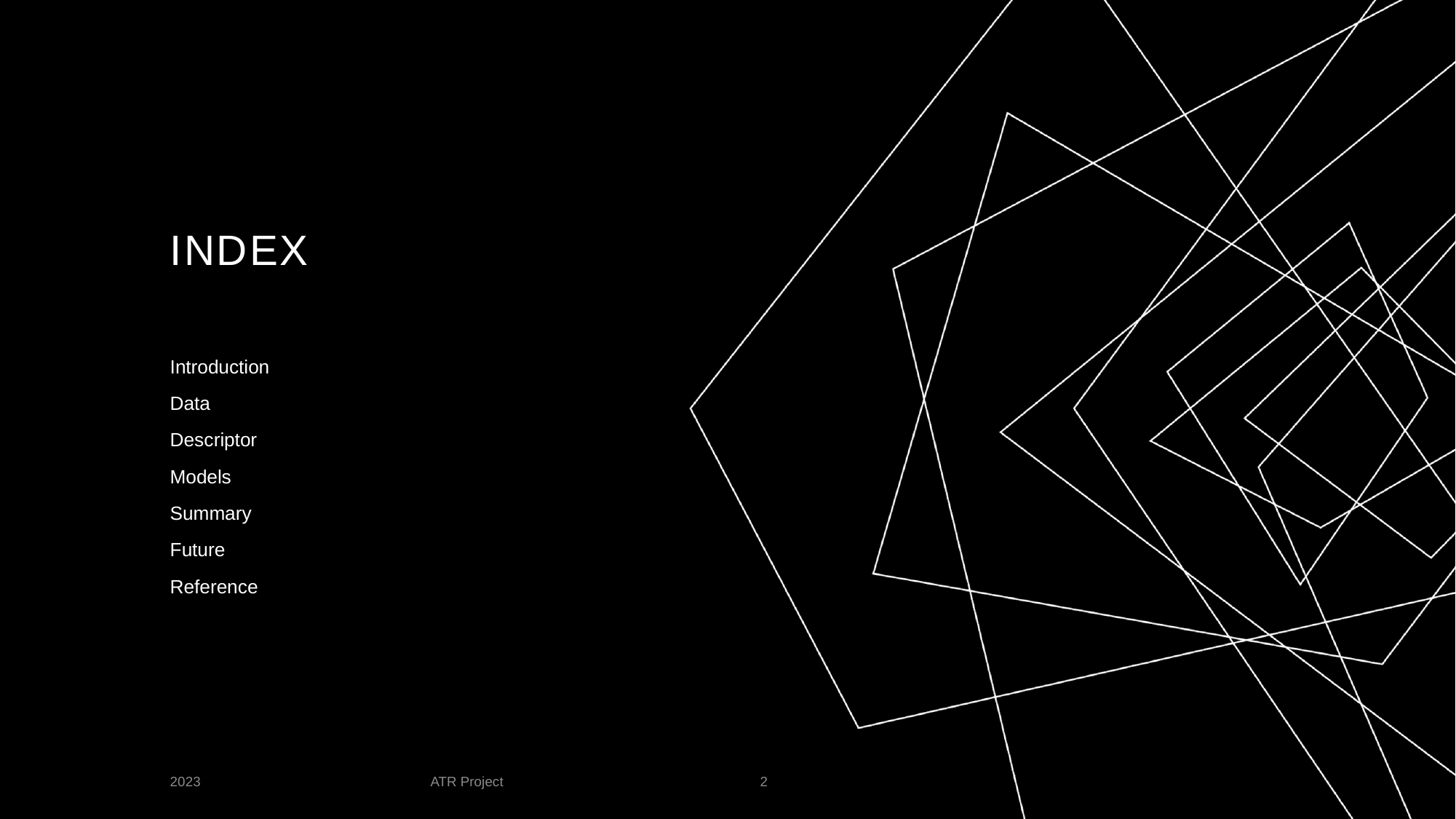

# Index
Introduction
Data
Descriptor
Models
Summary
Future
Reference
ATR Project
2023
2